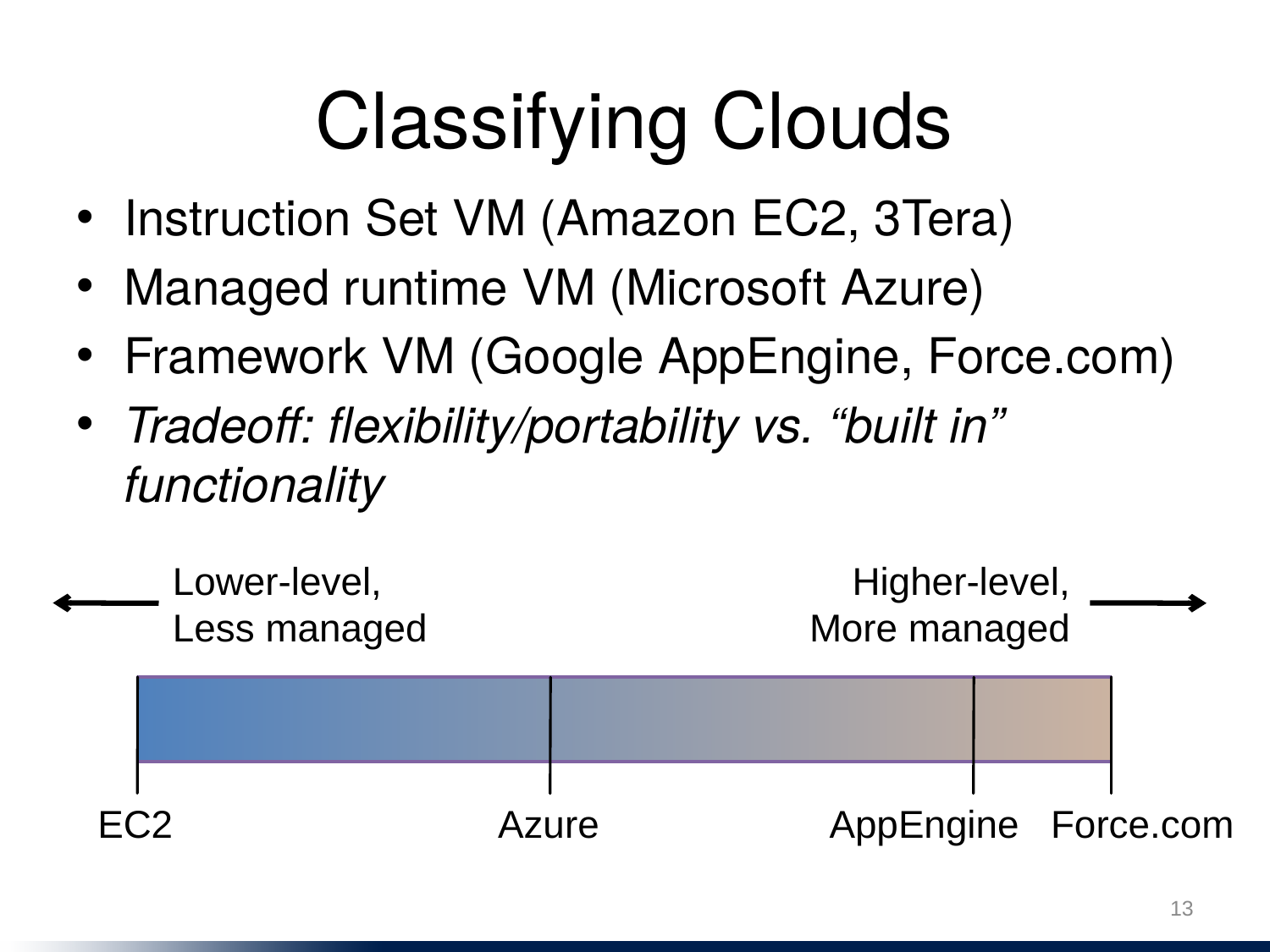

# Classifying Clouds
Instruction Set VM (Amazon EC2, 3Tera)
Managed runtime VM (Microsoft Azure)
Framework VM (Google AppEngine, Force.com)
Tradeoff: flexibility/portability vs. “built in” functionality
Lower-level,
Less managed
Higher-level,
More managed

EC2
Azure
AppEngine
Force.com
13